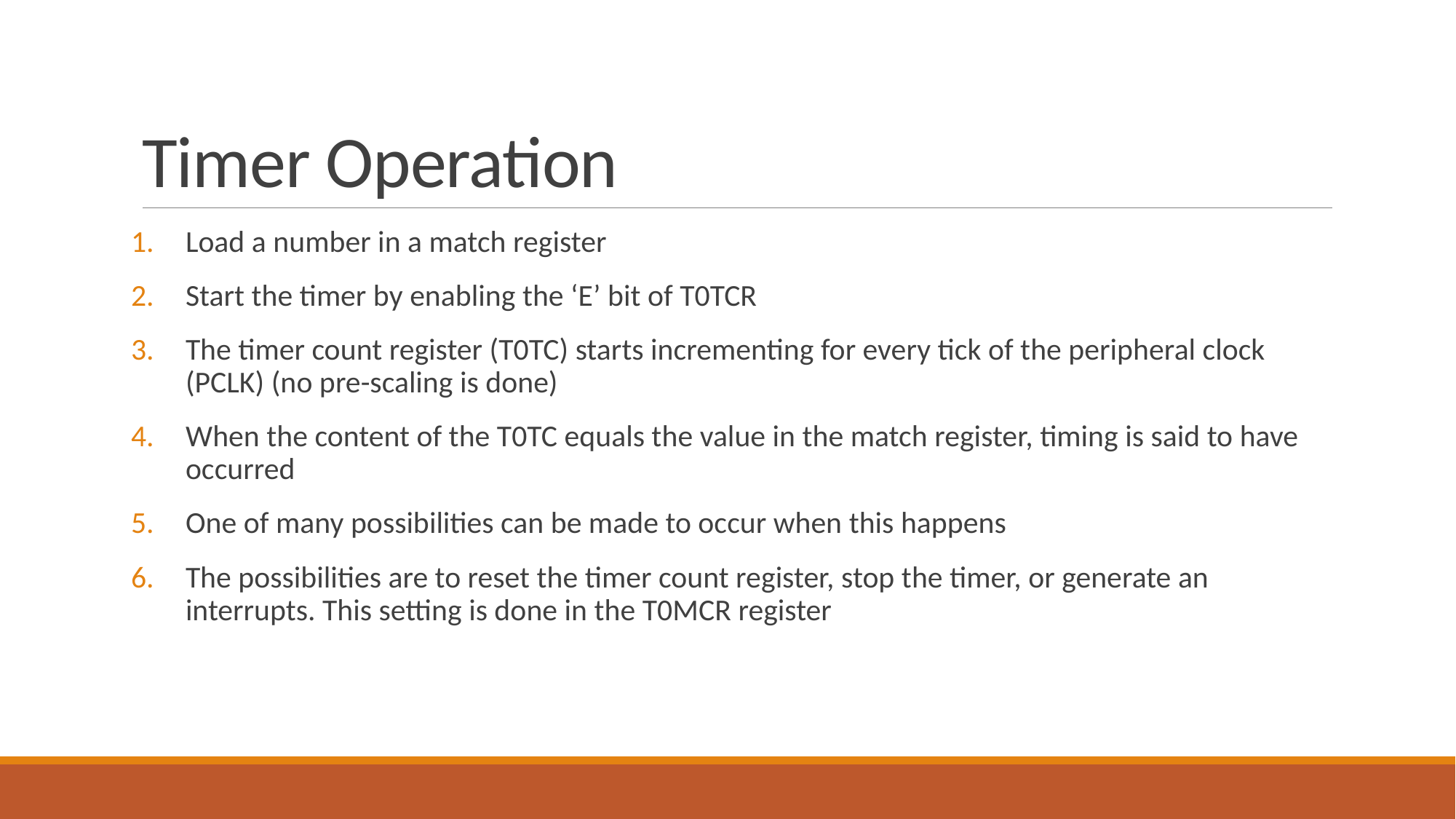

# Timer Operation
Load a number in a match register
Start the timer by enabling the ‘E’ bit of T0TCR
The timer count register (T0TC) starts incrementing for every tick of the peripheral clock (PCLK) (no pre-scaling is done)
When the content of the T0TC equals the value in the match register, timing is said to have occurred
One of many possibilities can be made to occur when this happens
The possibilities are to reset the timer count register, stop the timer, or generate an interrupts. This setting is done in the T0MCR register